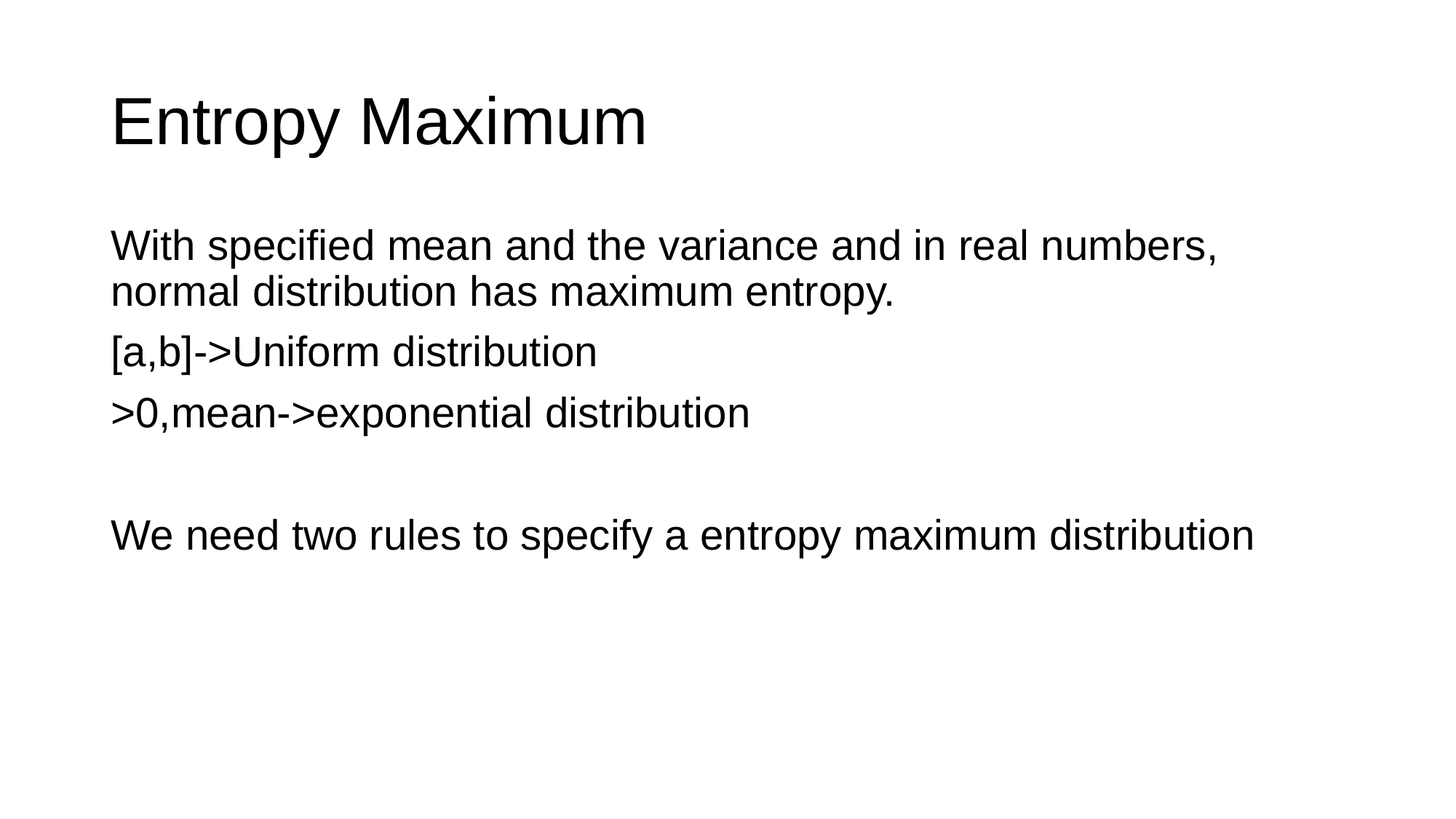

# Entropy Maximum
With specified mean and the variance and in real numbers, normal distribution has maximum entropy.
[a,b]->Uniform distribution
>0,mean->exponential distribution

We need two rules to specify a entropy maximum distribution